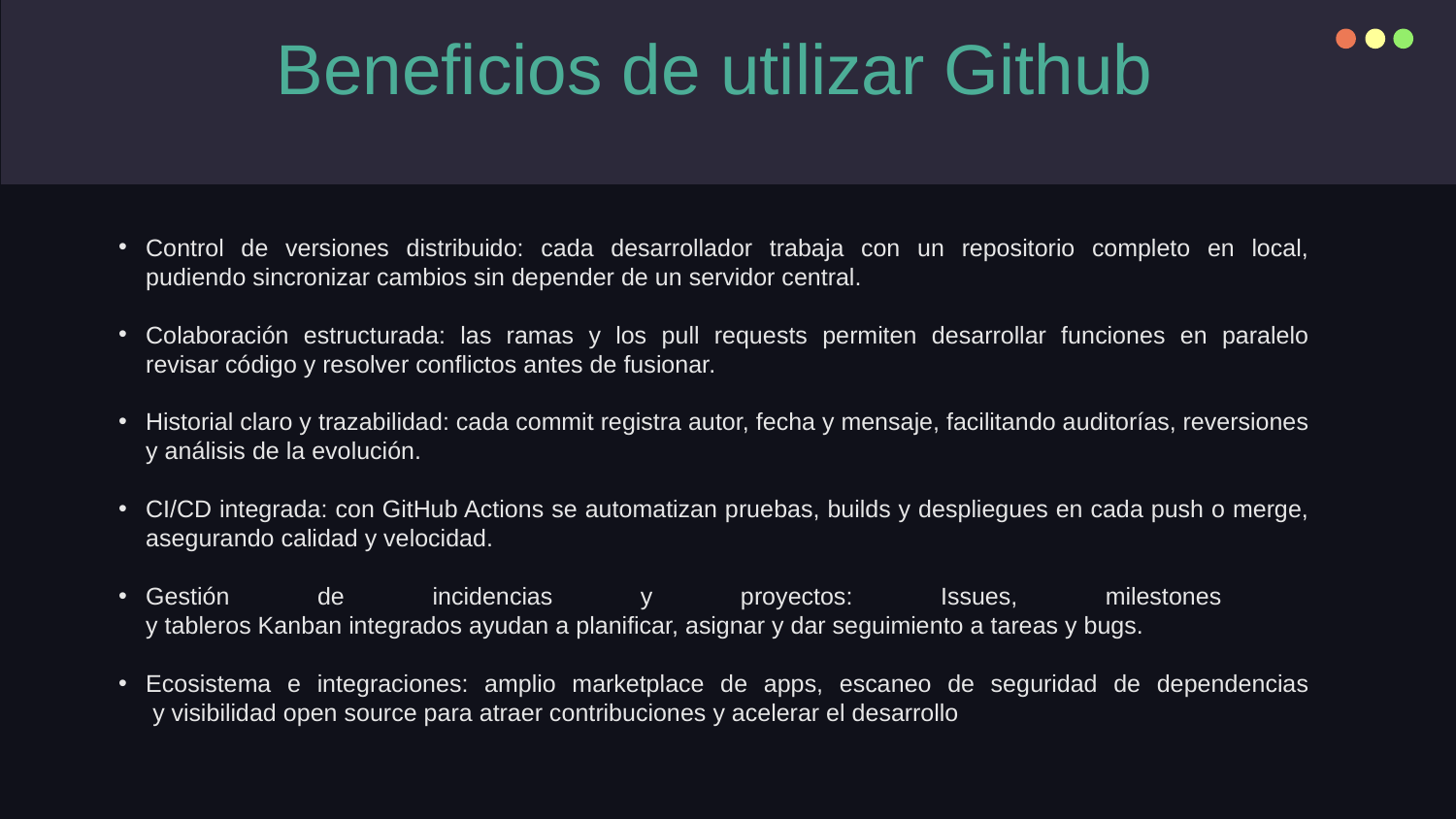

# Beneficios de utilizar Github
Control de versiones distribuido: cada desarrollador trabaja con un repositorio completo en local,
pudiendo sincronizar cambios sin depender de un servidor central.

Colaboración estructurada: las ramas y los pull requests permiten desarrollar funciones en paralelo
revisar código y resolver conflictos antes de fusionar.

Historial claro y trazabilidad: cada commit registra autor, fecha y mensaje, facilitando auditorías, reversiones
y análisis de la evolución.

CI/CD integrada: con GitHub Actions se automatizan pruebas, builds y despliegues en cada push o merge,
asegurando calidad y velocidad.

Gestión de incidencias y proyectos: Issues, milestones
y tableros Kanban integrados ayudan a planificar, asignar y dar seguimiento a tareas y bugs.

Ecosistema e integraciones: amplio marketplace de apps, escaneo de seguridad de dependencias
 y visibilidad open source para atraer contribuciones y acelerar el desarrollo